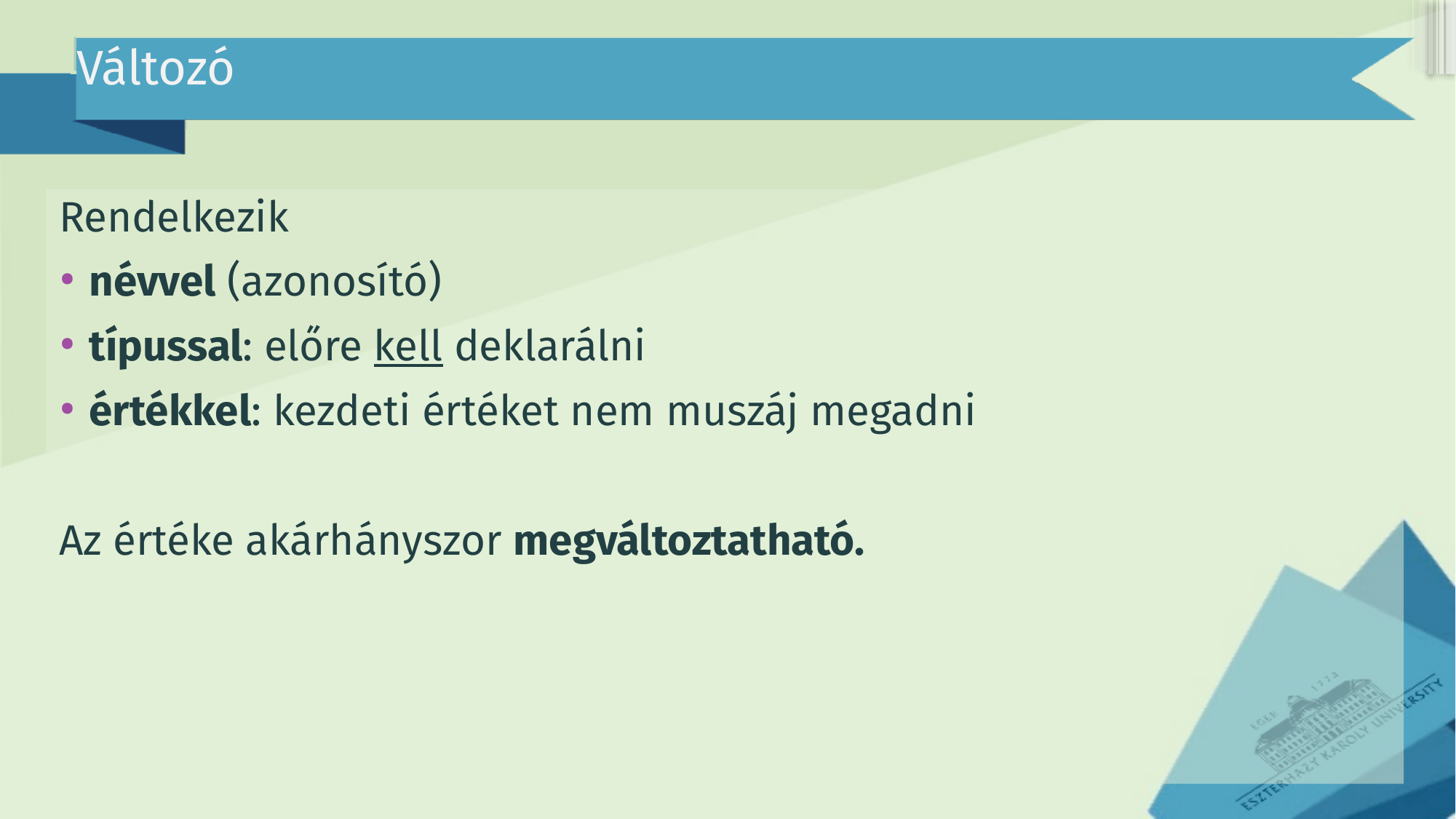

# Változó
Rendelkezik
névvel (azonosító)
típussal: előre kell deklarálni
értékkel: kezdeti értéket nem muszáj megadni

Az értéke akárhányszor megváltoztatható.